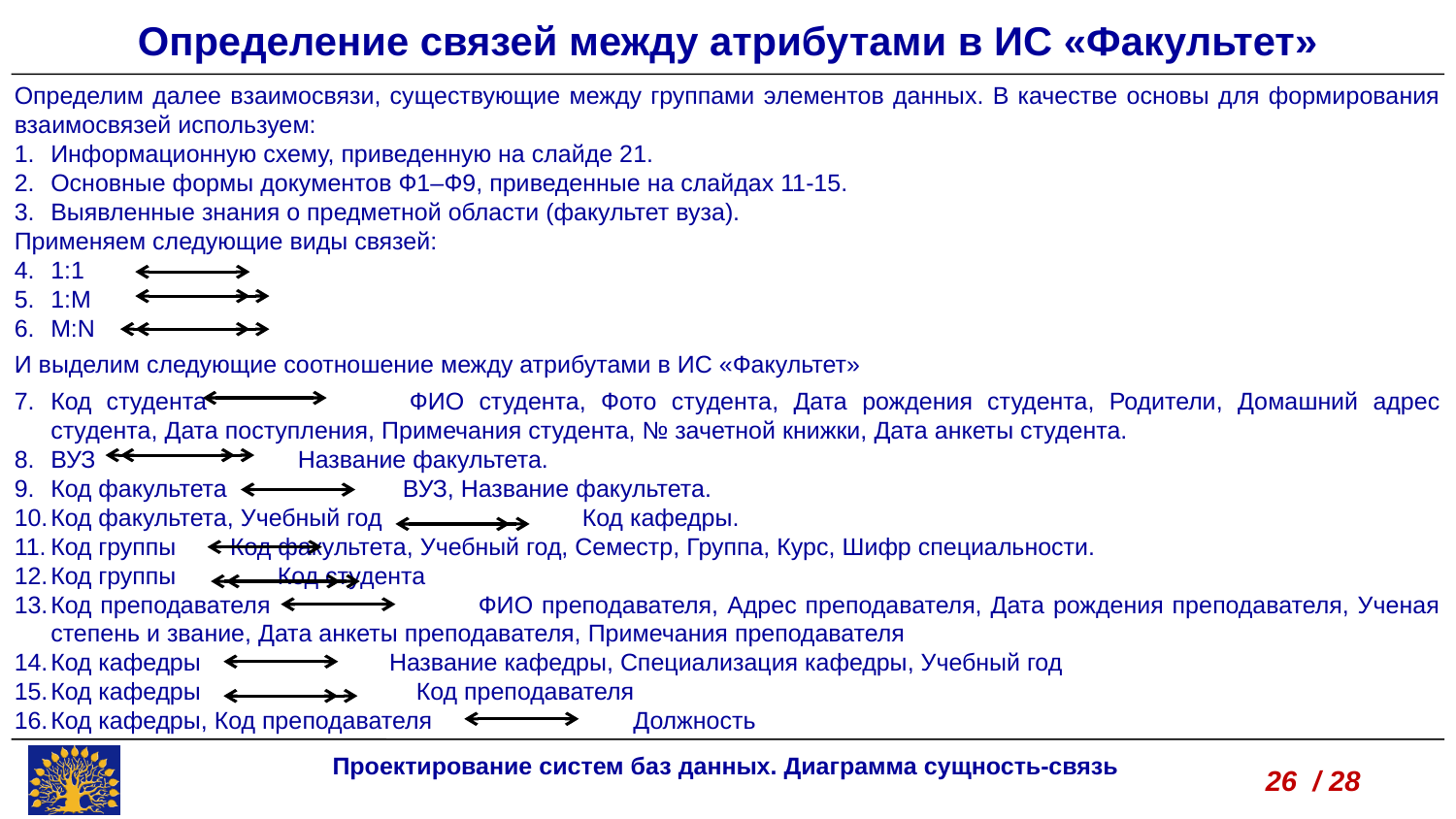

Определение связей между атрибутами в ИС «Факультет»

Определим далее взаимосвязи, существующие между группами элементов данных. В качестве основы для формирования взаимосвязей используем:
Информационную схему, приведенную на слайде 21.
Основные формы документов Ф1–Ф9, приведенные на слайдах 11-15.
Выявленные знания о предметной области (факультет вуза).
Применяем следующие виды связей:
1:1
1:M
M:N

И выделим следующие соотношение между атрибутами в ИС «Факультет»

Код студента	    ФИО студента, Фото студента, Дата рождения студента, Родители, Домашний адрес студента, Дата поступления, Примечания студента, № зачетной книжки, Дата анкеты студента.
ВУЗ	               Название факультета.
Код факультета 	         ВУЗ, Название факультета.
Код факультета, Учебный год 	              Код кафедры.
Код группы 	     Код факультета, Учебный год, Семестр, Группа, Курс, Шифр специальности.
Код группы 	            Код студента
Код преподавателя  	               ФИО преподавателя, Адрес преподавателя, Дата рождения преподавателя, Ученая степень и звание, Дата анкеты преподавателя, Примечания преподавателя
Код кафедры 	       Название кафедры, Специализация кафедры, Учебный год
Код кафедры 	           Код преподавателя
Код кафедры, Код преподавателя		Должность